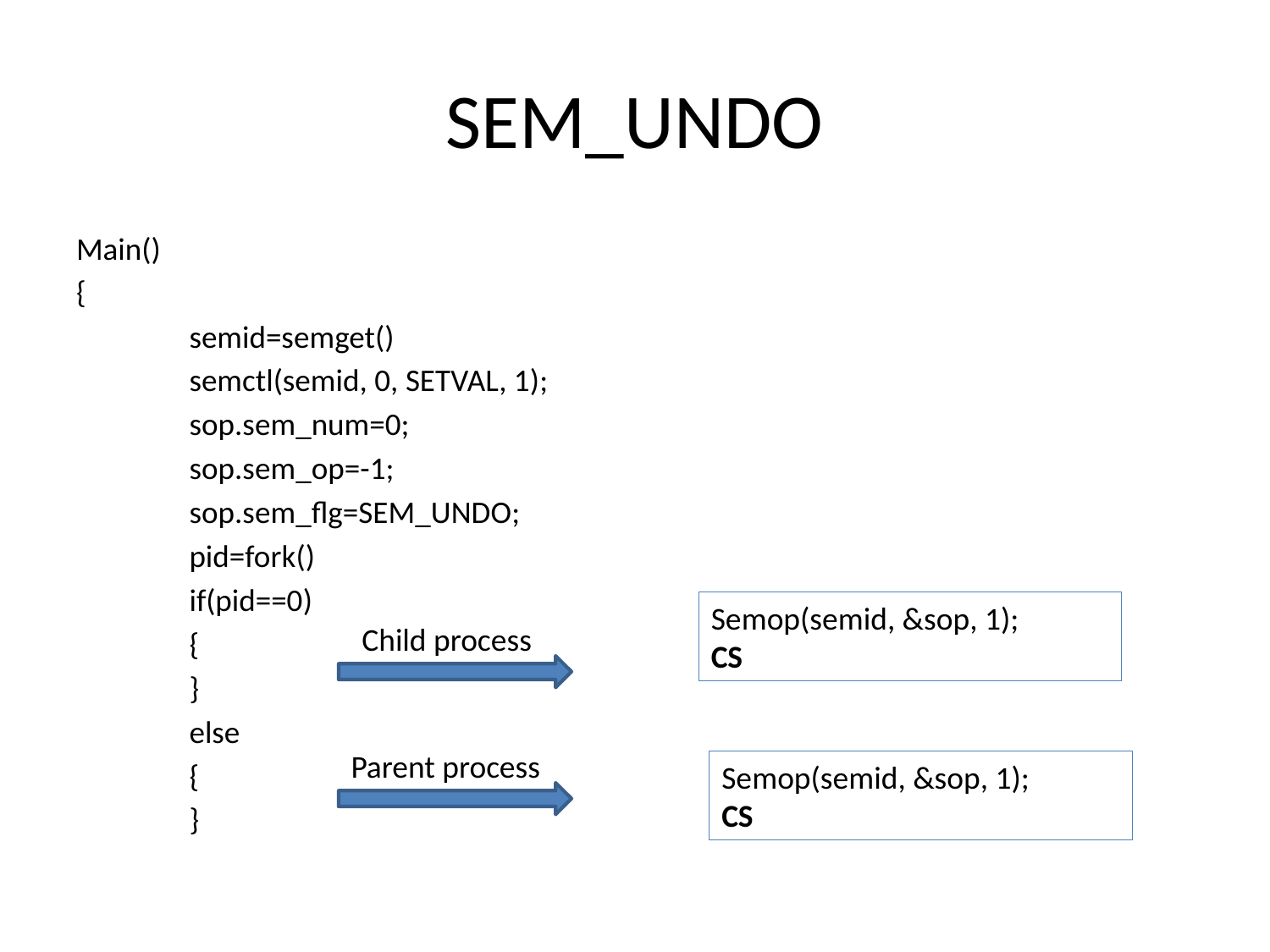

# SEM_UNDO
Main()
{
	semid=semget()
	semctl(semid, 0, SETVAL, 1);
	sop.sem_num=0;
	sop.sem_op=-1;
	sop.sem_flg=SEM_UNDO;
	pid=fork()
	if(pid==0)
	{
	}
	else
	{
	}

Semop(semid, &sop, 1);
CS
Child process

Parent process
Semop(semid, &sop, 1);
CS